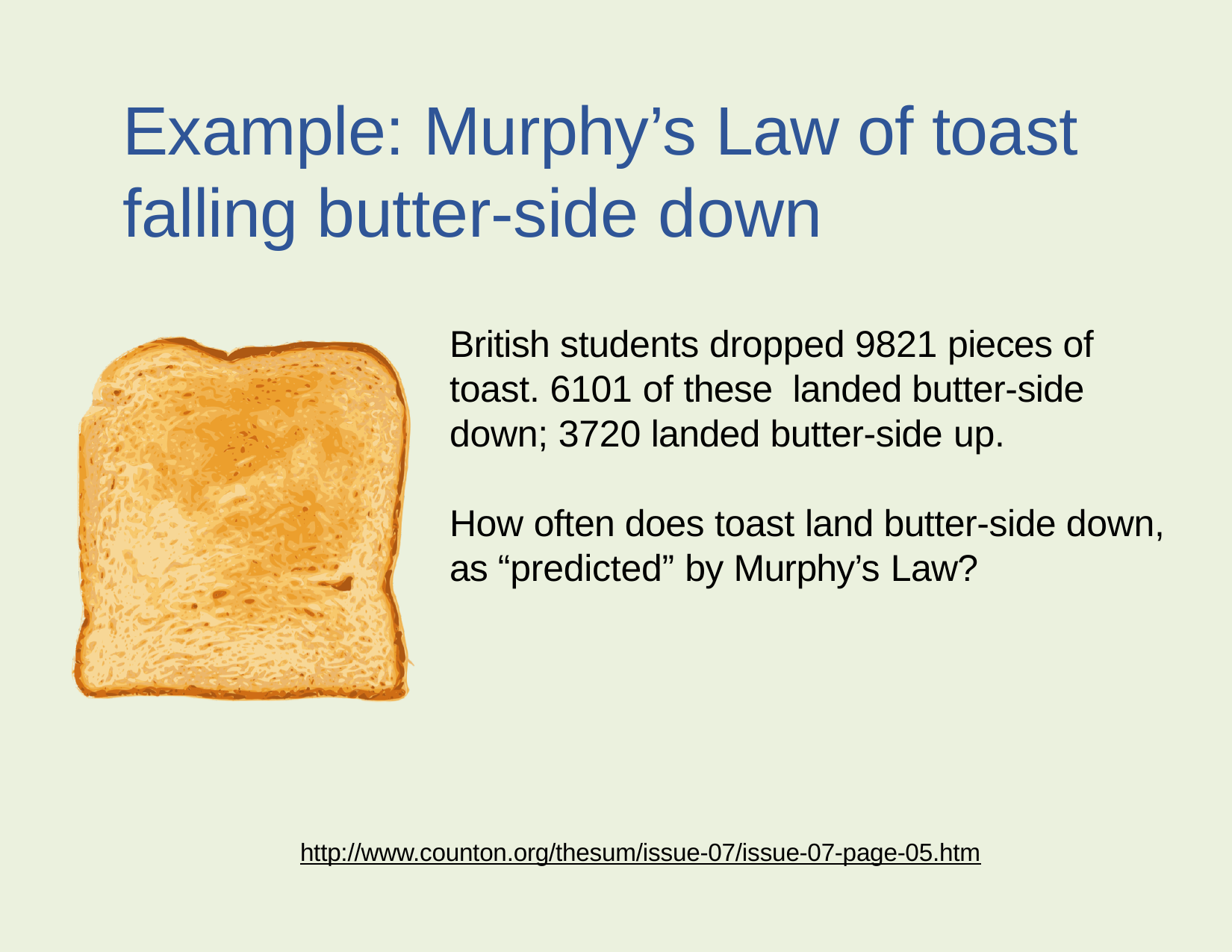

Example: Murphy’s Law of toast falling butter-side down
British students dropped 9821 pieces of toast. 6101 of these  landed butter-side down; 3720 landed butter-side up.

How often does toast land butter-side down, as “predicted” by Murphy’s Law?

http://www.counton.org/thesum/issue-07/issue-07-page-05.htm